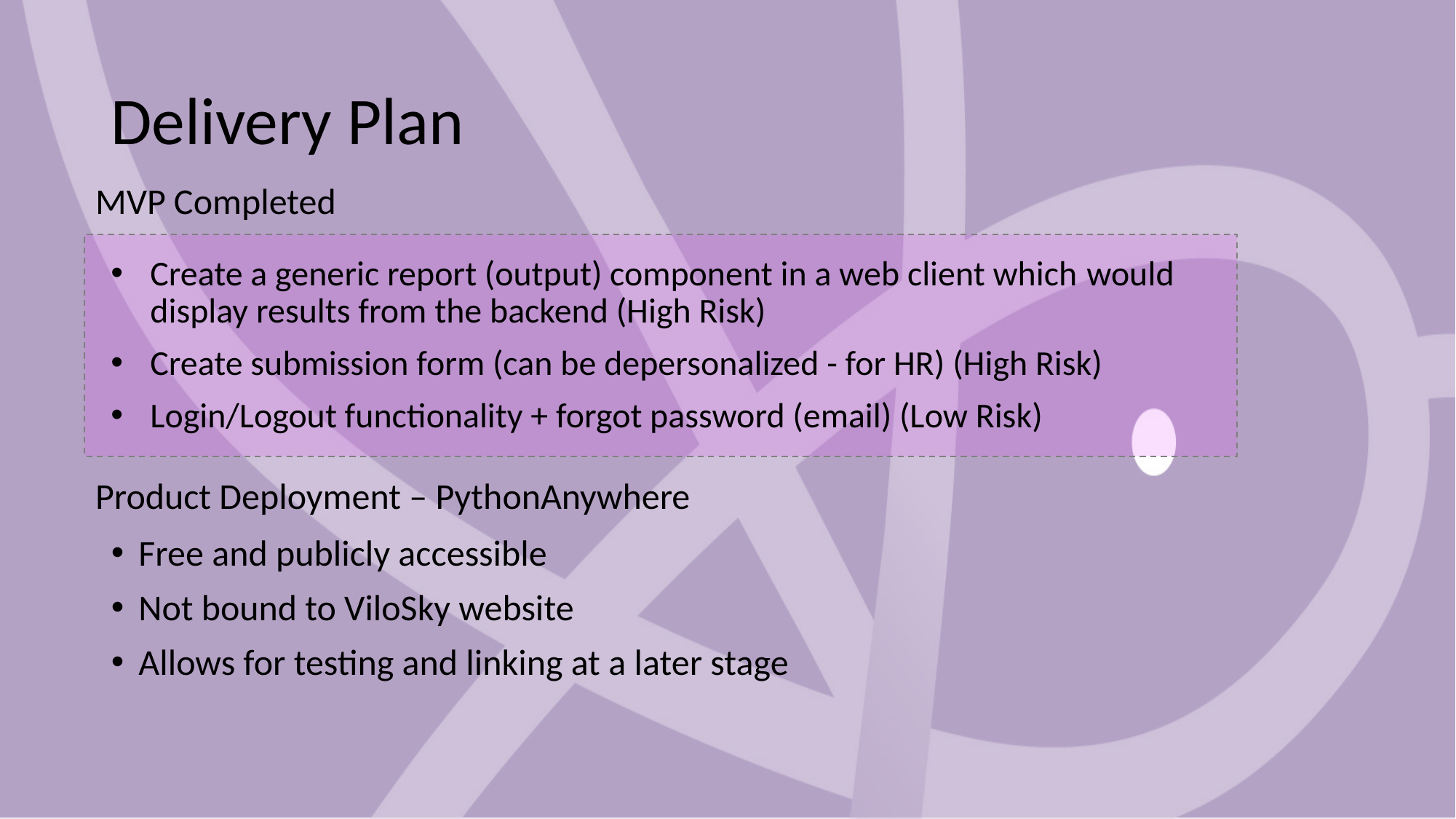

# Delivery Plan
MVP Completed

Create a generic report (output) component in a web client which would display results from the backend (High Risk) ​​
Create submission form (can be depersonalized - for HR) (High Risk)
Login/Logout functionality + forgot password (email) (Low Risk)
Product Deployment – PythonAnywhere
Free and publicly accessible
Not bound to ViloSky website
Allows for testing and linking at a later stage